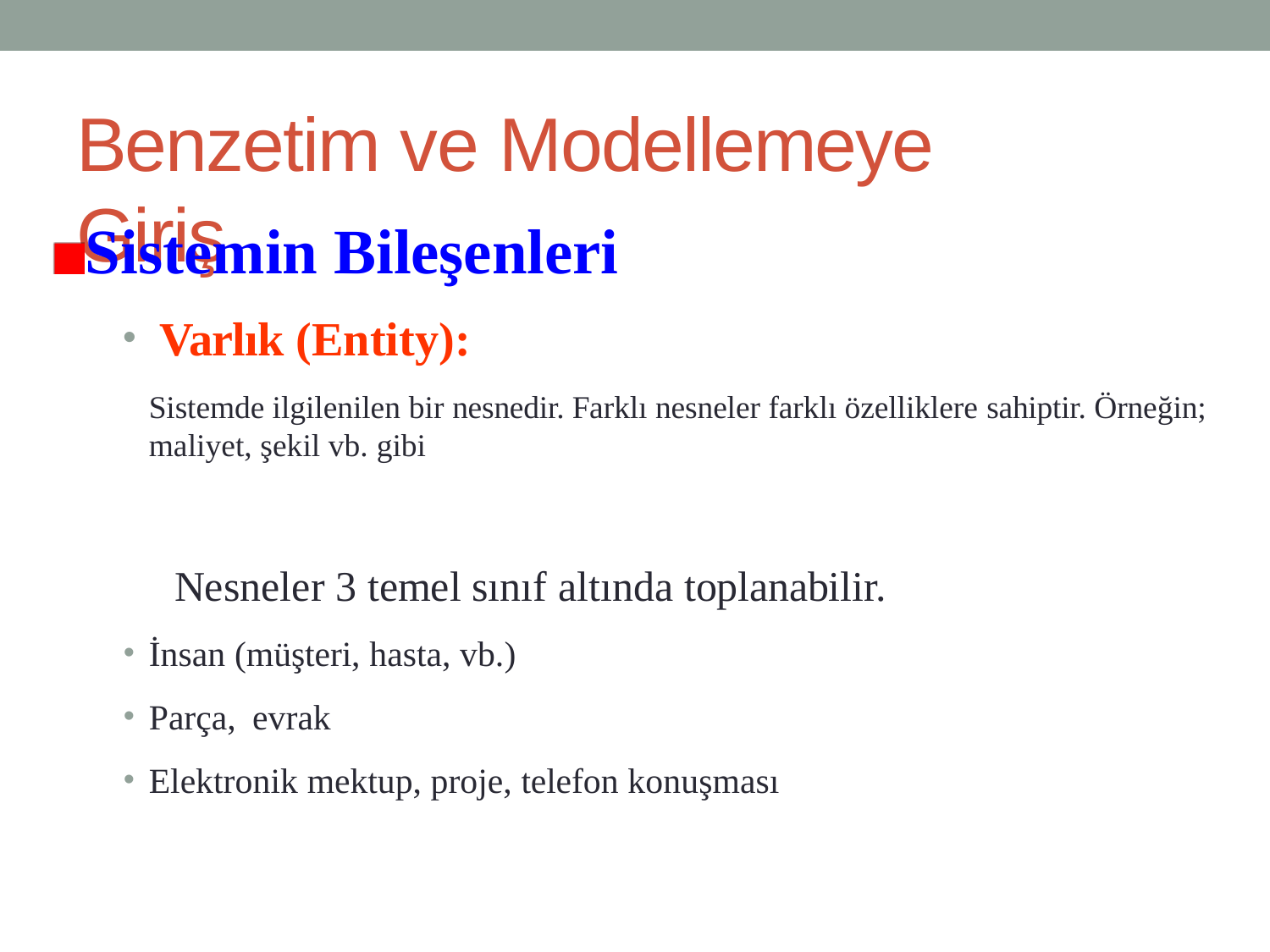

# Benzetim ve Modellemeye Giriş
Sistemin Bileşenleri
Varlık (Entity):
Sistemde ilgilenilen bir nesnedir. Farklı nesneler farklı özelliklere sahiptir. Örneğin;  maliyet, şekil vb. gibi

Nesneler 3 temel sınıf altında toplanabilir.
İnsan (müşteri, hasta, vb.)
Parça, evrak
Elektronik mektup, proje, telefon konuşması